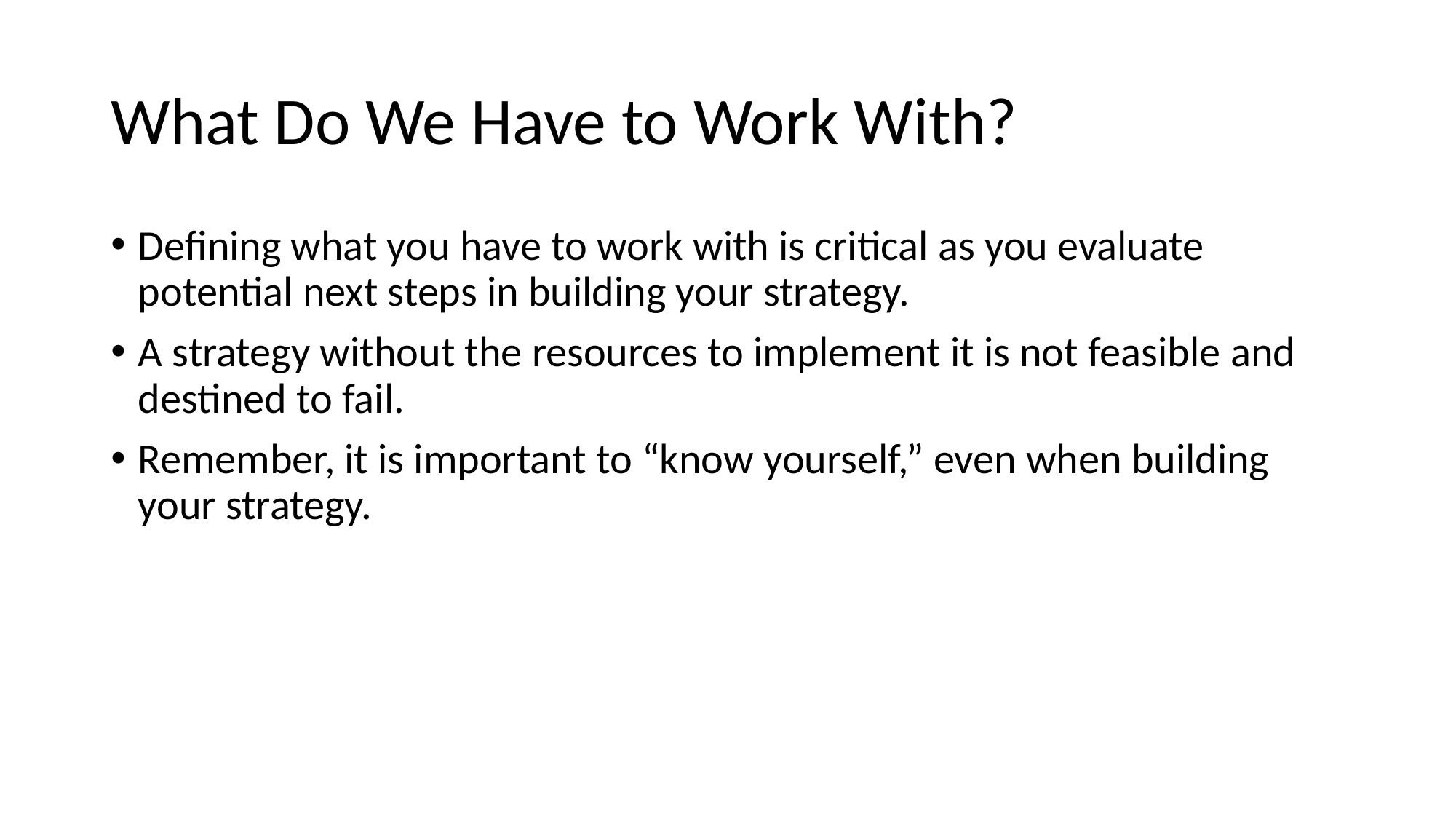

# What Do We Have to Work With?
Defining what you have to work with is critical as you evaluate potential next steps in building your strategy.
A strategy without the resources to implement it is not feasible and destined to fail.
Remember, it is important to “know yourself,” even when building your strategy.